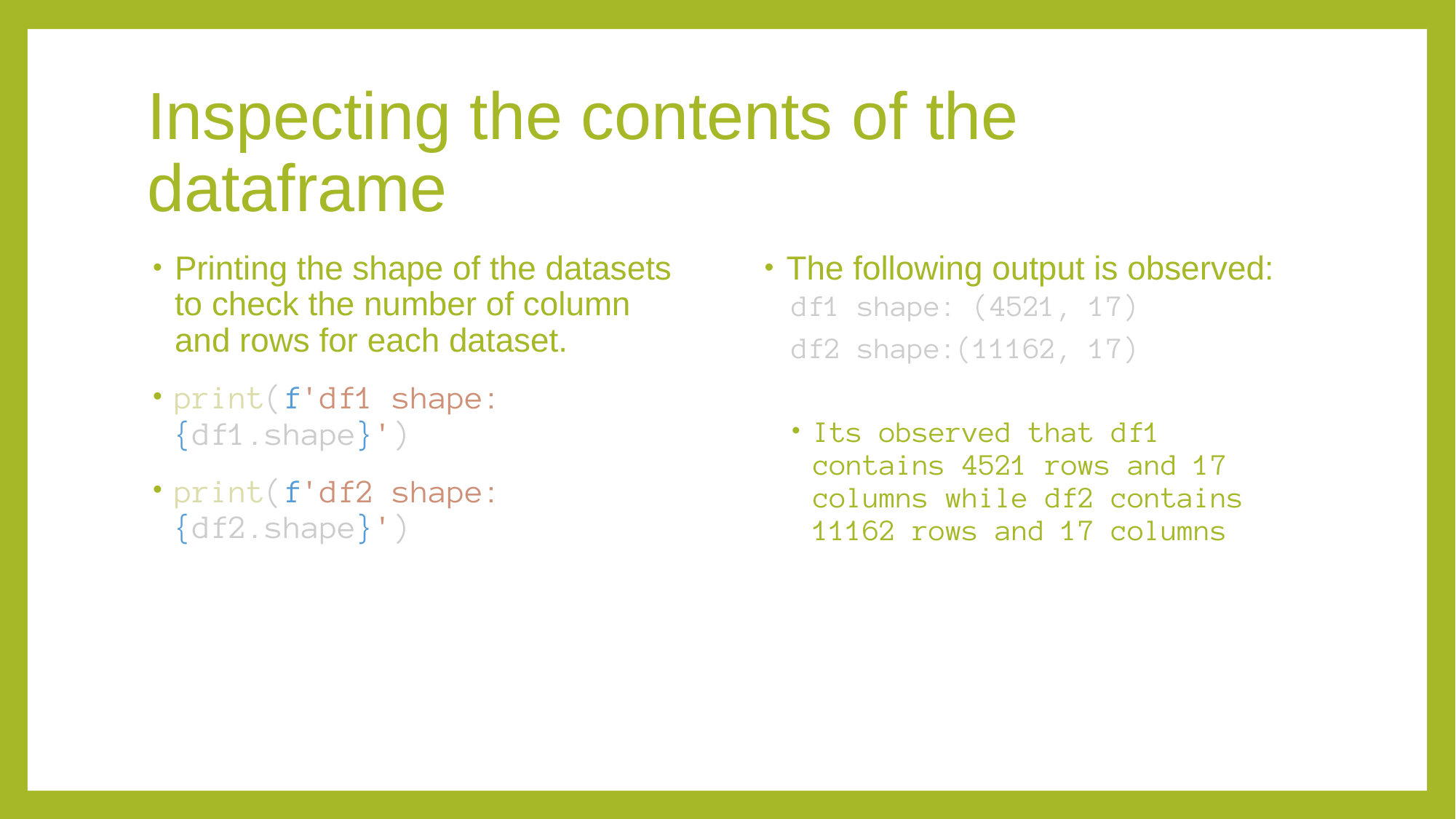

# Inspecting the contents of the dataframe
Printing the shape of the datasets to check the number of column and rows for each dataset.
print(f'df1 shape: {df1.shape}')
print(f'df2 shape:{df2.shape}')

The following output is observed:
df1 shape: (4521, 17)
df2 shape:(11162, 17)

Its observed that df1 contains 4521 rows and 17 columns while df2 contains 11162 rows and 17 columns